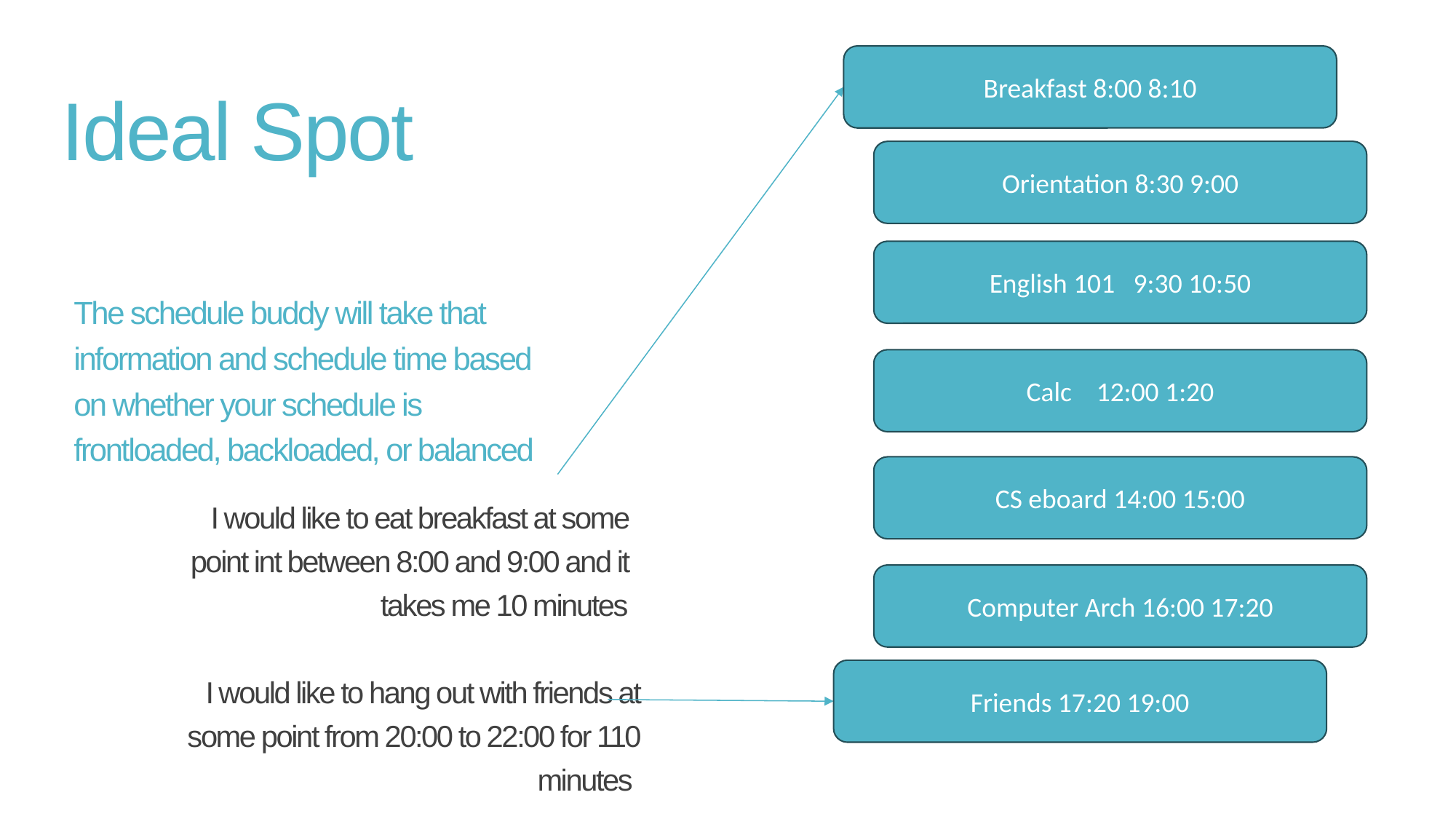

Ideal Spot
Breakfast 8:00 8:10
Orientation 8:30 9:00
English 101   9:30 10:50
The schedule buddy will take that information and schedule time based on whether your schedule is frontloaded, backloaded, or balanced

Calc    12:00 1:20
CS eboard 14:00 15:00
I would like to eat breakfast at some point int between 8:00 and 9:00 and it takes me 10 minutes

Computer Arch 16:00 17:20
I would like to hang out with friends at some point from 20:00 to 22:00 for 110 minutes

Friends 17:20 19:00